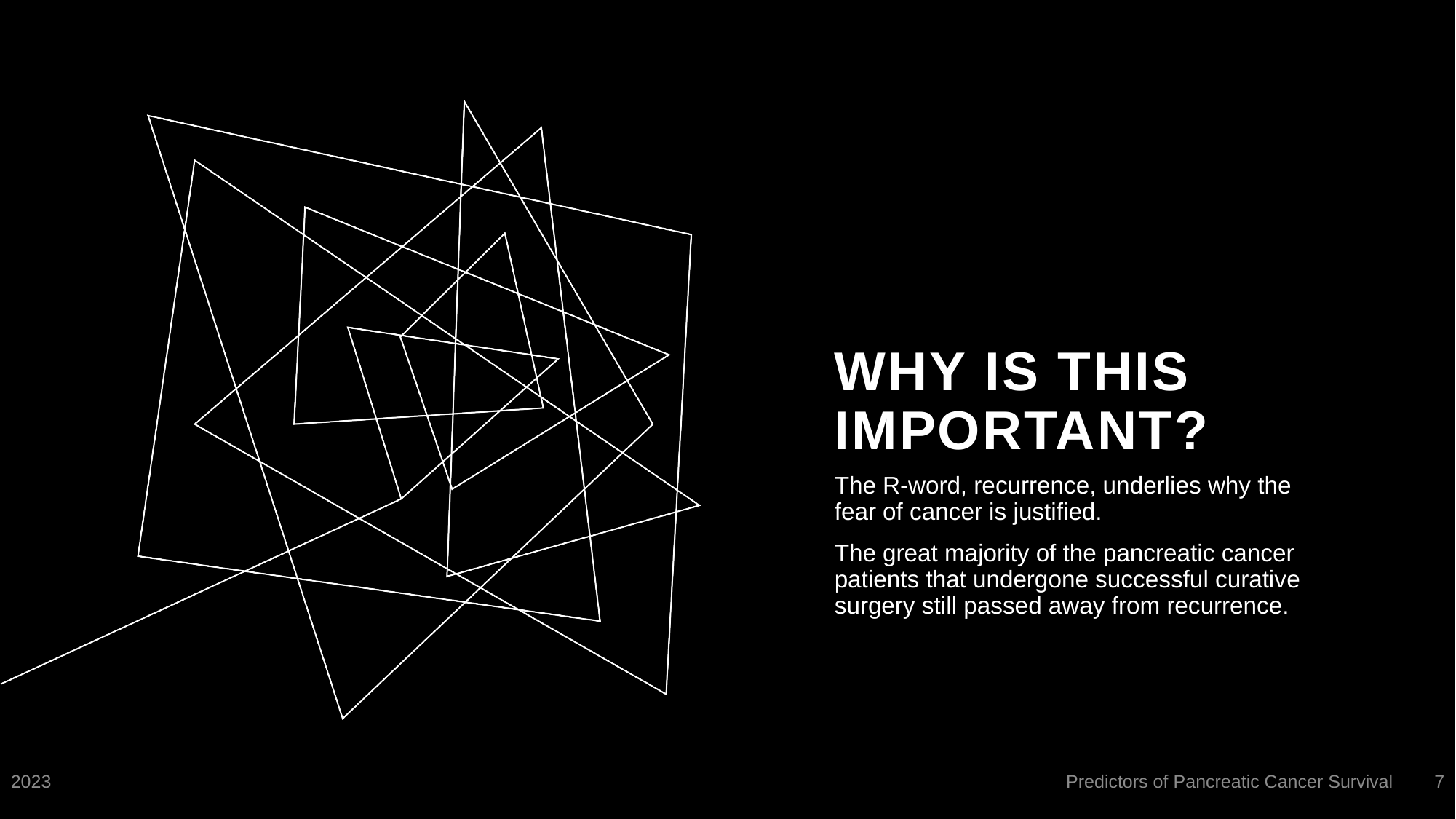

# Why is this important?
The R-word, recurrence, underlies why the fear of cancer is justified.
The great majority of the pancreatic cancer patients that undergone successful curative surgery still passed away from recurrence.
2023
Predictors of Pancreatic Cancer Survival
7